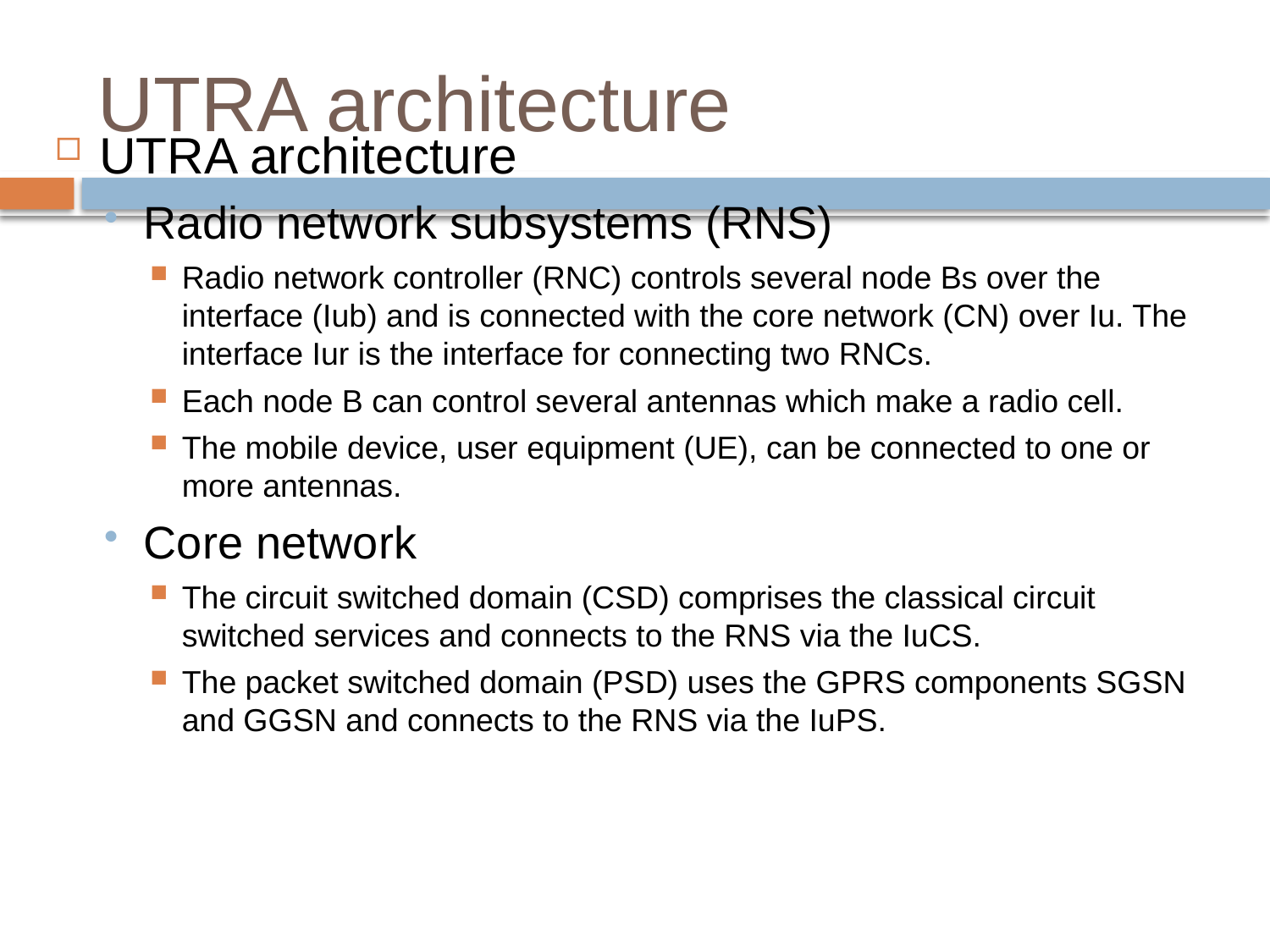

# UTRA architecture
UTRA architecture
Radio network subsystems (RNS)
Radio network controller (RNC) controls several node Bs over the interface (Iub) and is connected with the core network (CN) over Iu. The interface Iur is the interface for connecting two RNCs.
Each node B can control several antennas which make a radio cell.
The mobile device, user equipment (UE), can be connected to one or more antennas.
Core network
The circuit switched domain (CSD) comprises the classical circuit switched services and connects to the RNS via the IuCS.
The packet switched domain (PSD) uses the GPRS components SGSN and GGSN and connects to the RNS via the IuPS.